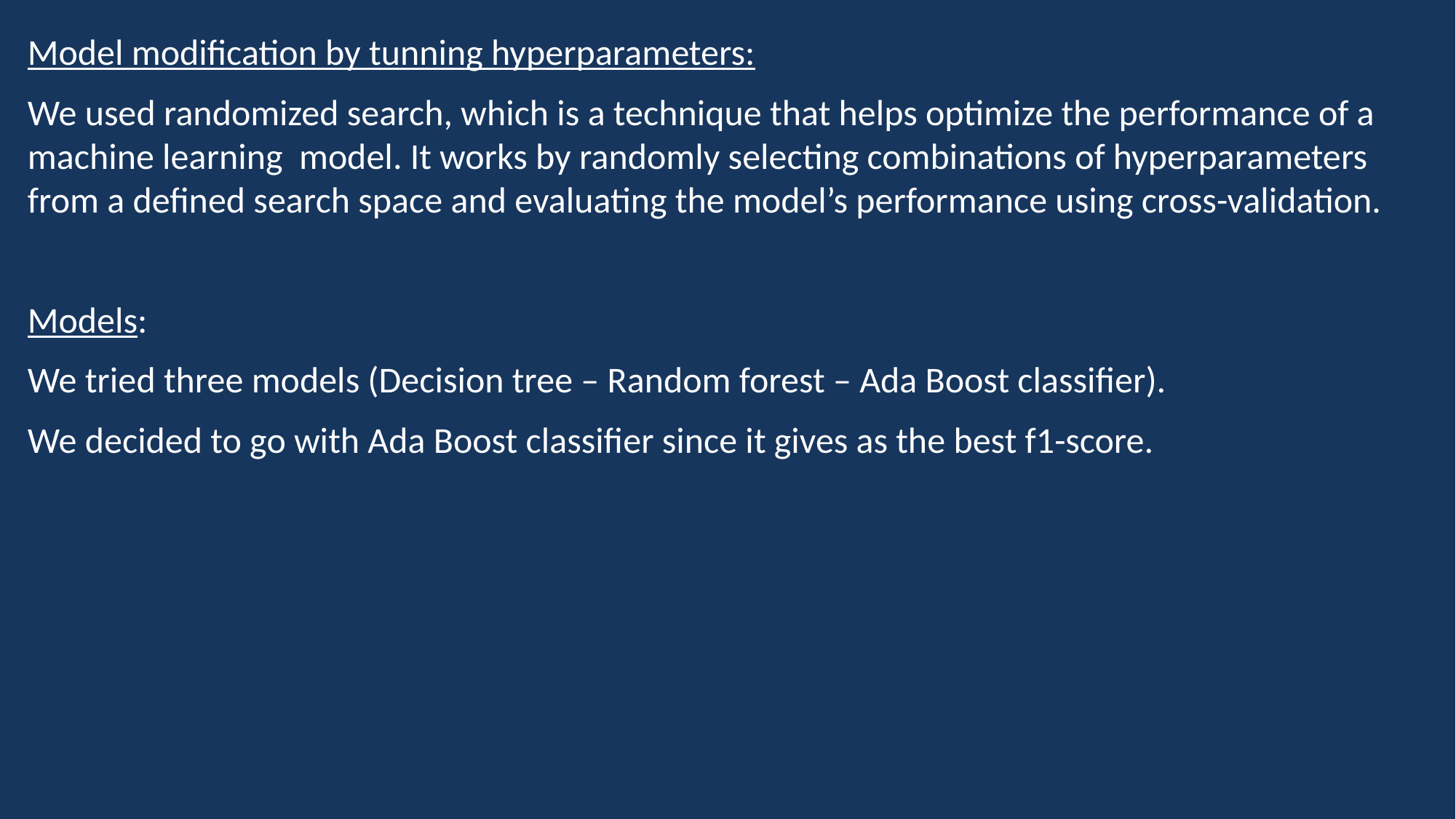

Model modification by tunning hyperparameters:
We used randomized search, which is a technique that helps optimize the performance of a machine learning  model. It works by randomly selecting combinations of hyperparameters from a defined search space and evaluating the model’s performance using cross-validation.

Models:
We tried three models (Decision tree – Random forest – Ada Boost classifier).
We decided to go with Ada Boost classifier since it gives as the best f1-score.